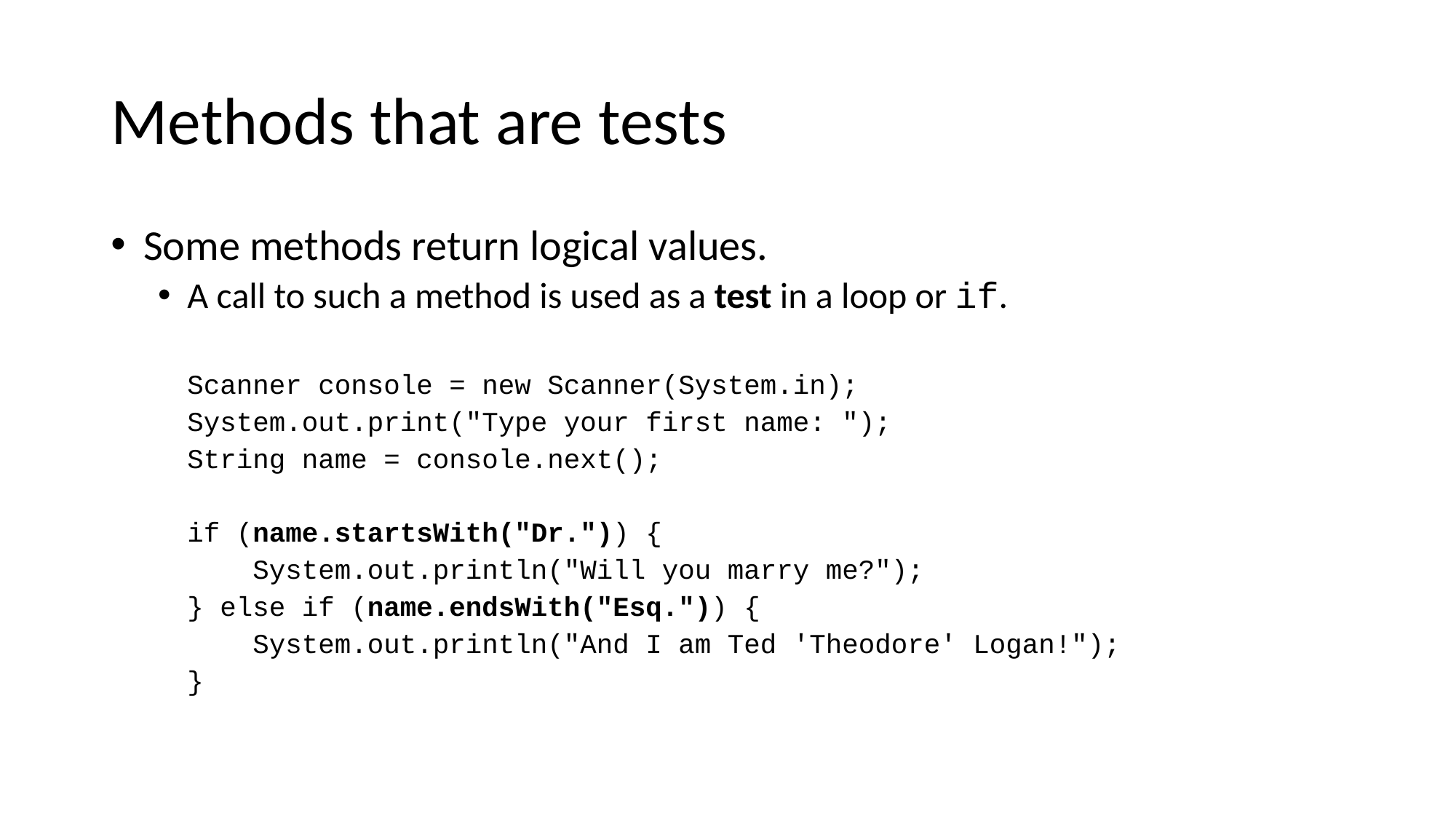

# Methods that are tests
Some methods return logical values.
A call to such a method is used as a test in a loop or if.

	Scanner console = new Scanner(System.in);
	System.out.print("Type your first name: ");
	String name = console.next();

	if (name.startsWith("Dr.")) {
	    System.out.println("Will you marry me?");
	} else if (name.endsWith("Esq.")) {
	    System.out.println("And I am Ted 'Theodore' Logan!");
	}